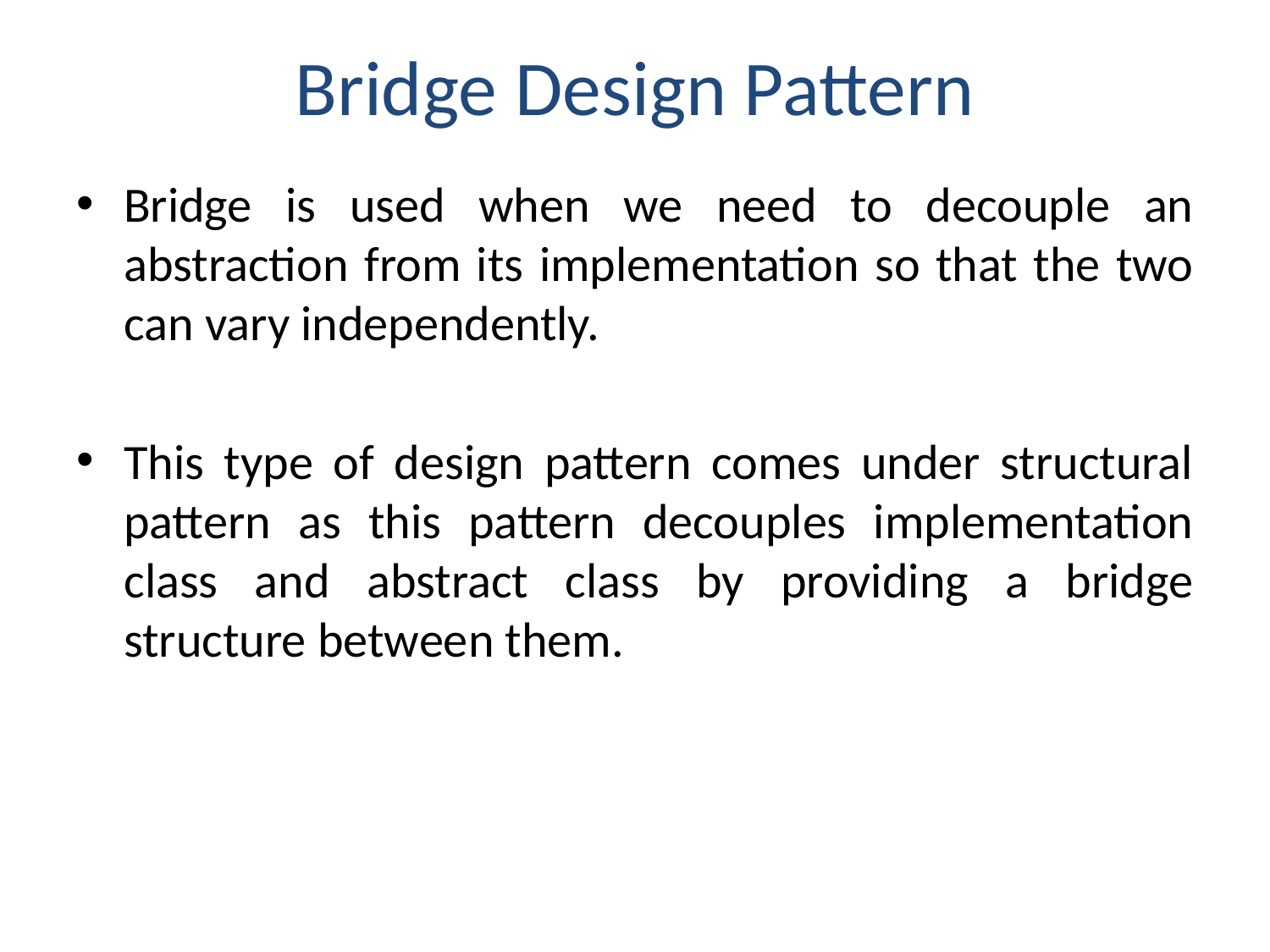

# Bridge Design Pattern
Bridge is used when we need to decouple an abstraction from its implementation so that the two can vary independently.

This type of design pattern comes under structural pattern as this pattern decouples implementation class and abstract class by providing a bridge structure between them.